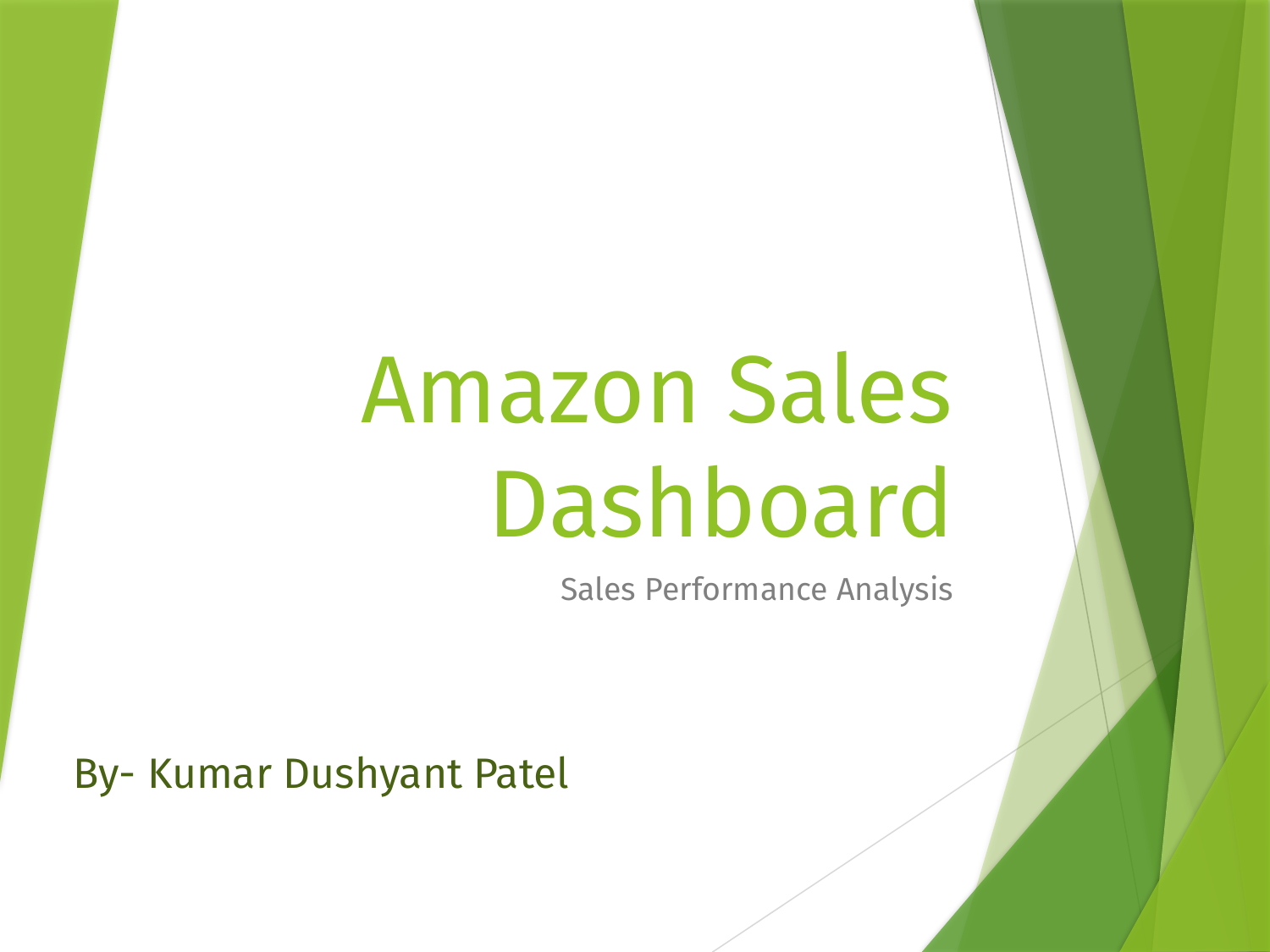

# Amazon Sales Dashboard
Sales Performance Analysis
By- Kumar Dushyant Patel